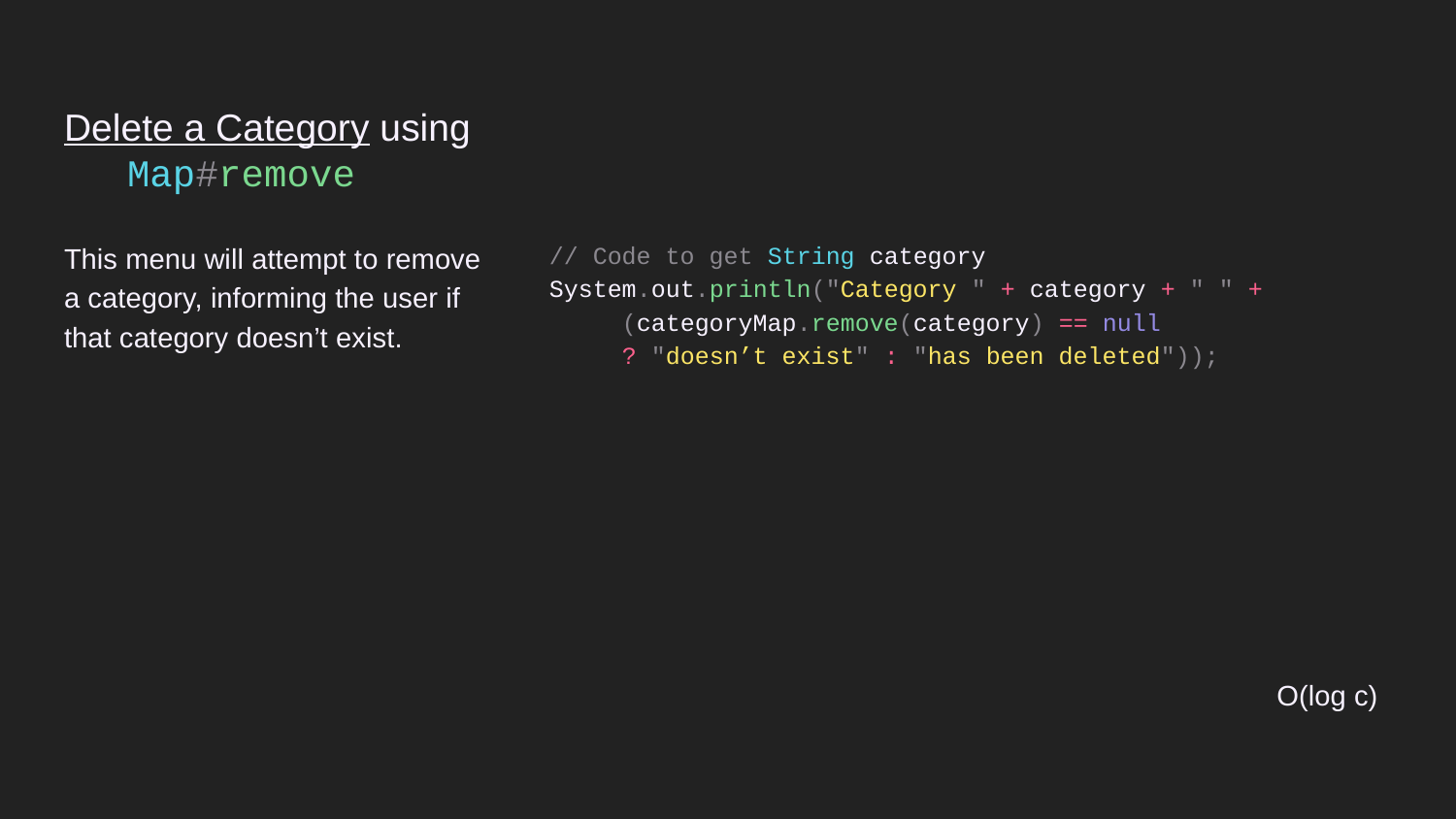

# Delete a Category using Map#remove
This menu will attempt to remove a category, informing the user if that category doesn’t exist.
// Code to get String category
System.out.println("Category " + category + " " + (categoryMap.remove(category) == null
? "doesn’t exist" : "has been deleted"));
O(log c)